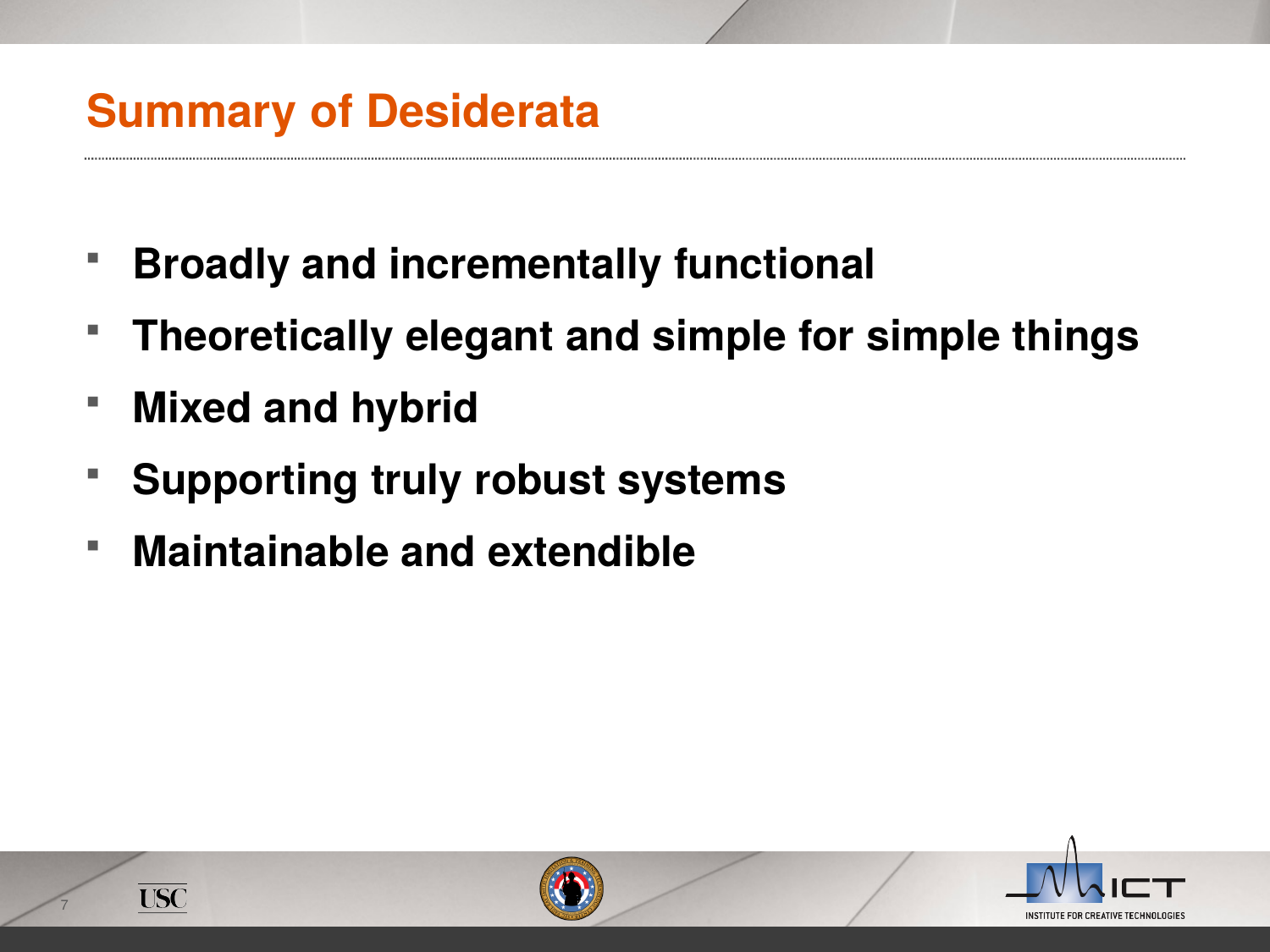

# Summary of Desiderata
Broadly and incrementally functional
Theoretically elegant and simple for simple things
Mixed and hybrid
Supporting truly robust systems
Maintainable and extendible